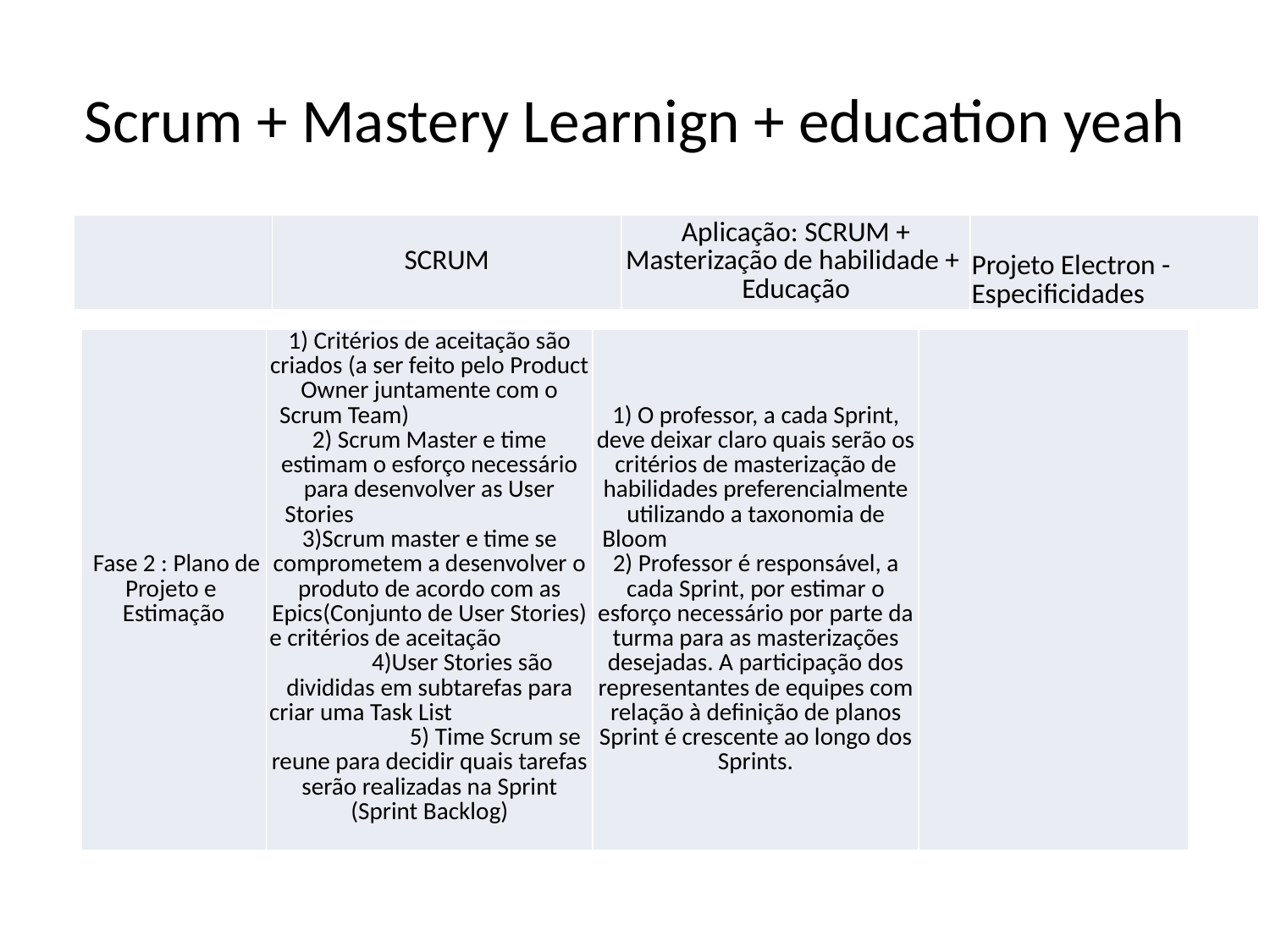

# Scrum + Mastery Learnign + education yeah
|  | SCRUM | Aplicação: SCRUM + Masterização de habilidade + Educação | Projeto Electron - Especificidades |
| --- | --- | --- | --- |
| Fase 2 : Plano de Projeto e Estimação | 1) Critérios de aceitação são criados (a ser feito pelo Product Owner juntamente com o Scrum Team) 2) Scrum Master e time estimam o esforço necessário para desenvolver as User Stories 3)Scrum master e time se comprometem a desenvolver o produto de acordo com as Epics(Conjunto de User Stories) e critérios de aceitação 4)User Stories são divididas em subtarefas para criar uma Task List 5) Time Scrum se reune para decidir quais tarefas serão realizadas na Sprint (Sprint Backlog) | 1) O professor, a cada Sprint, deve deixar claro quais serão os critérios de masterização de habilidades preferencialmente utilizando a taxonomia de Bloom 2) Professor é responsável, a cada Sprint, por estimar o esforço necessário por parte da turma para as masterizações desejadas. A participação dos representantes de equipes com relação à definição de planos Sprint é crescente ao longo dos Sprints. |  |
| --- | --- | --- | --- |